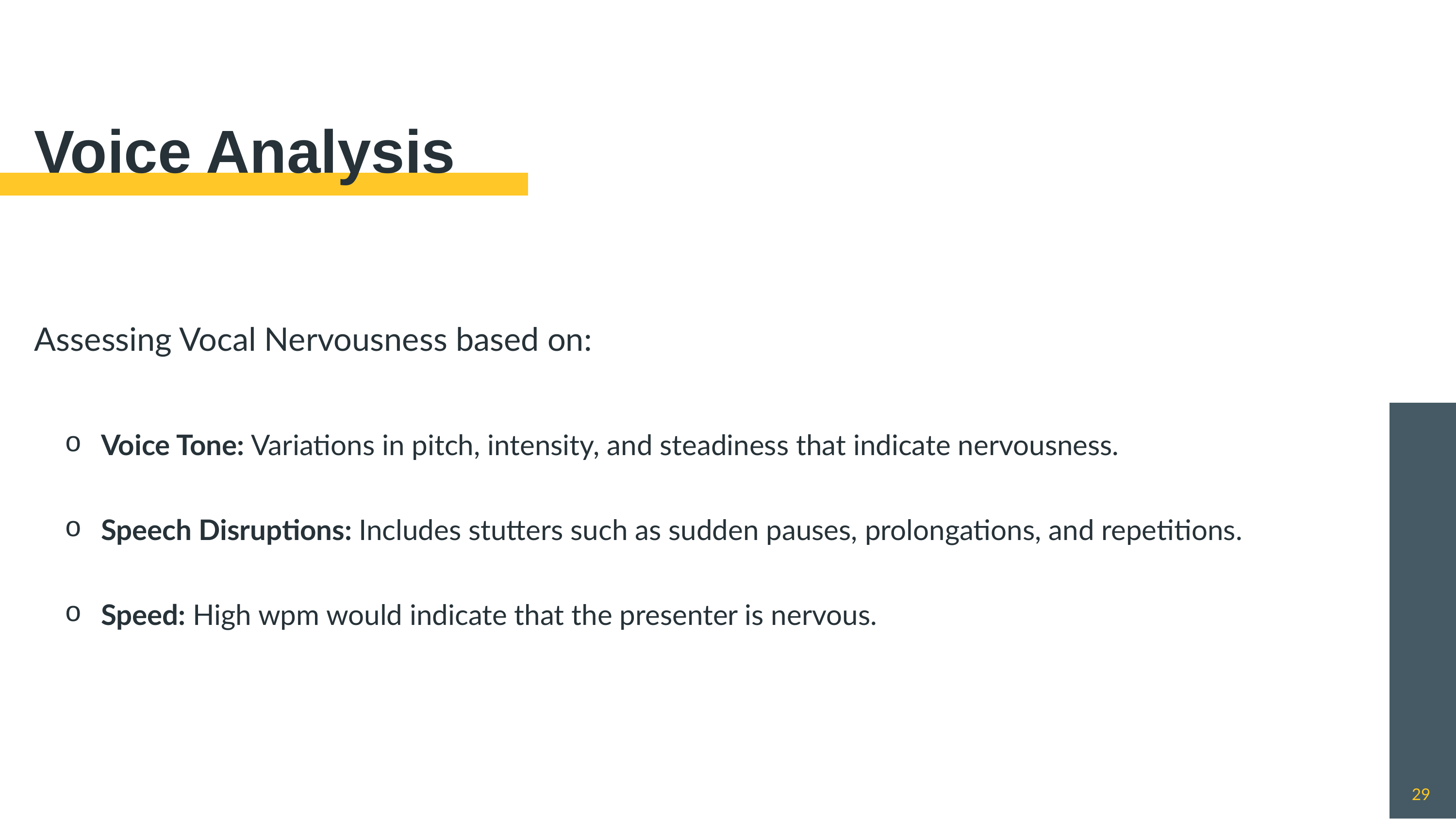

Voice Analysis

Assessing Vocal Nervousness based on:

Voice Tone: Variations in pitch, intensity, and steadiness that indicate nervousness.
Speech Disruptions: Includes stutters such as sudden pauses, prolongations, and repetitions.
Speed: High wpm would indicate that the presenter is nervous.

29